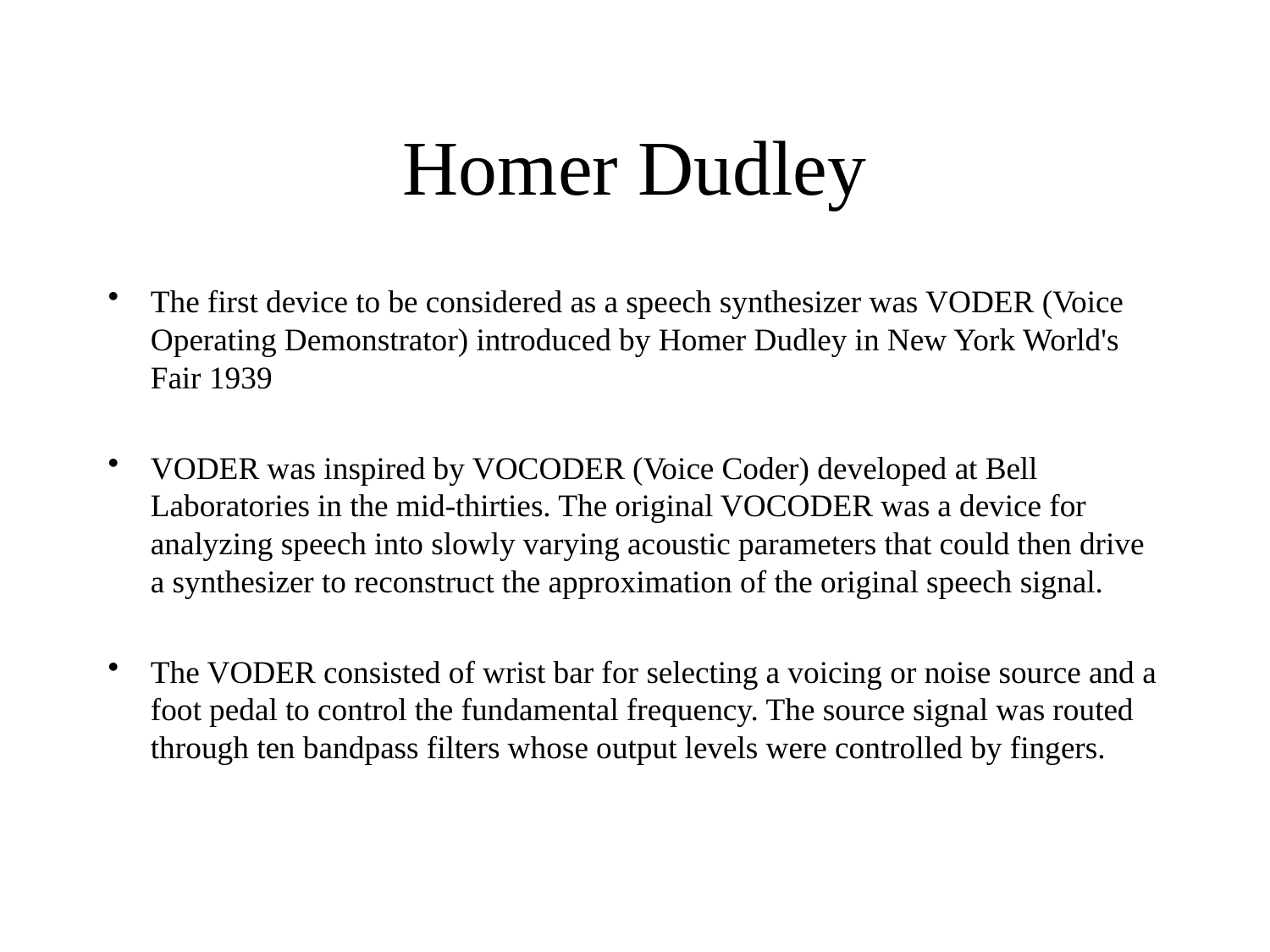

# Homer Dudley
The first device to be considered as a speech synthesizer was VODER (Voice Operating Demonstrator) introduced by Homer Dudley in New York World's Fair 1939

VODER was inspired by VOCODER (Voice Coder) developed at Bell Laboratories in the mid-thirties. The original VOCODER was a device for analyzing speech into slowly varying acoustic parameters that could then drive a synthesizer to reconstruct the approximation of the original speech signal.

The VODER consisted of wrist bar for selecting a voicing or noise source and a foot pedal to control the fundamental frequency. The source signal was routed through ten bandpass filters whose output levels were controlled by fingers.